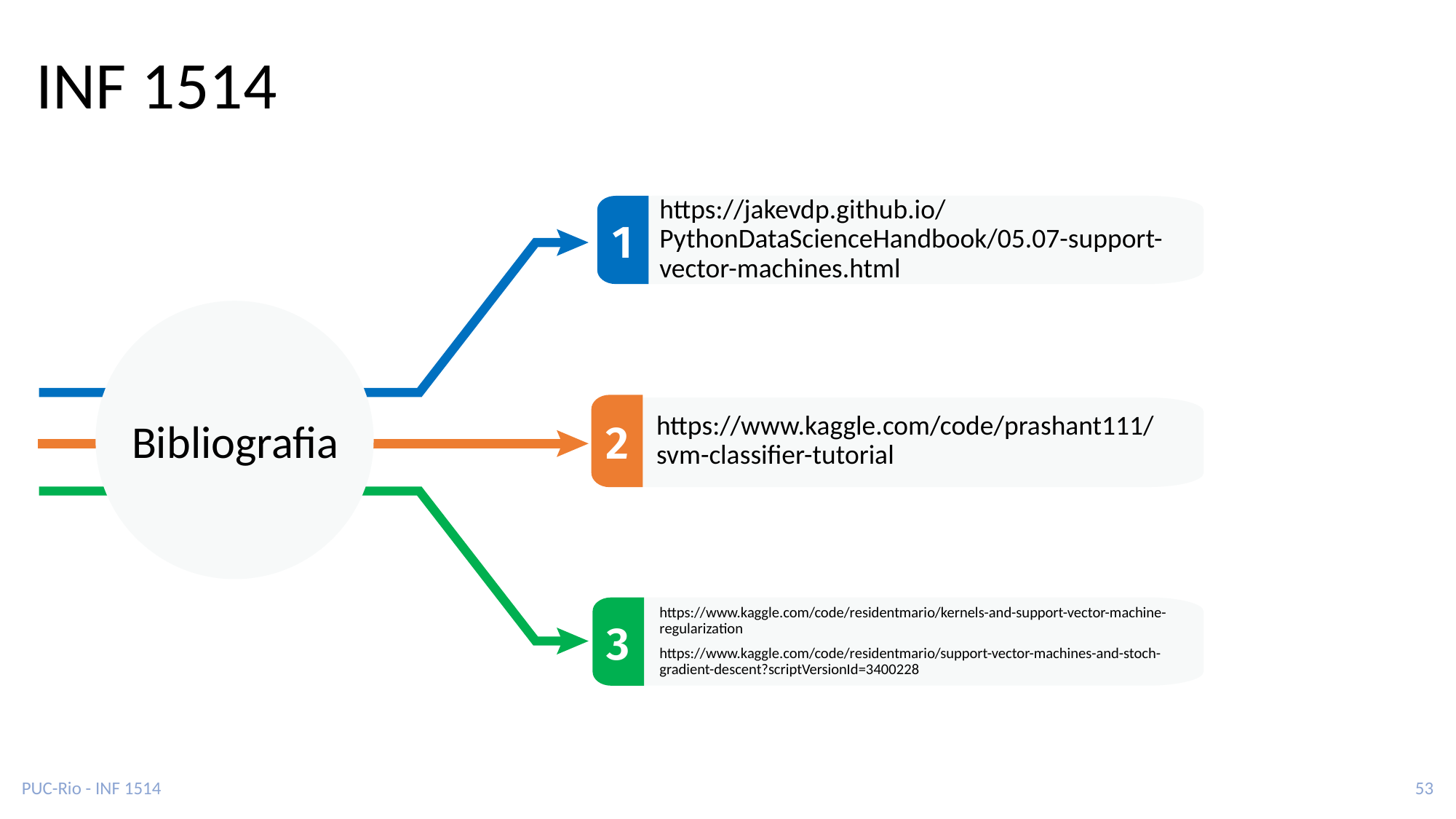

# INF 1514
https://jakevdp.github.io/PythonDataScienceHandbook/05.07-support-vector-machines.html
Bibliografia
https://www.kaggle.com/code/prashant111/svm-classifier-tutorial
https://www.kaggle.com/code/residentmario/kernels-and-support-vector-machine-regularization
https://www.kaggle.com/code/residentmario/support-vector-machines-and-stoch-gradient-descent?scriptVersionId=3400228
PUC-Rio - INF 1514
53